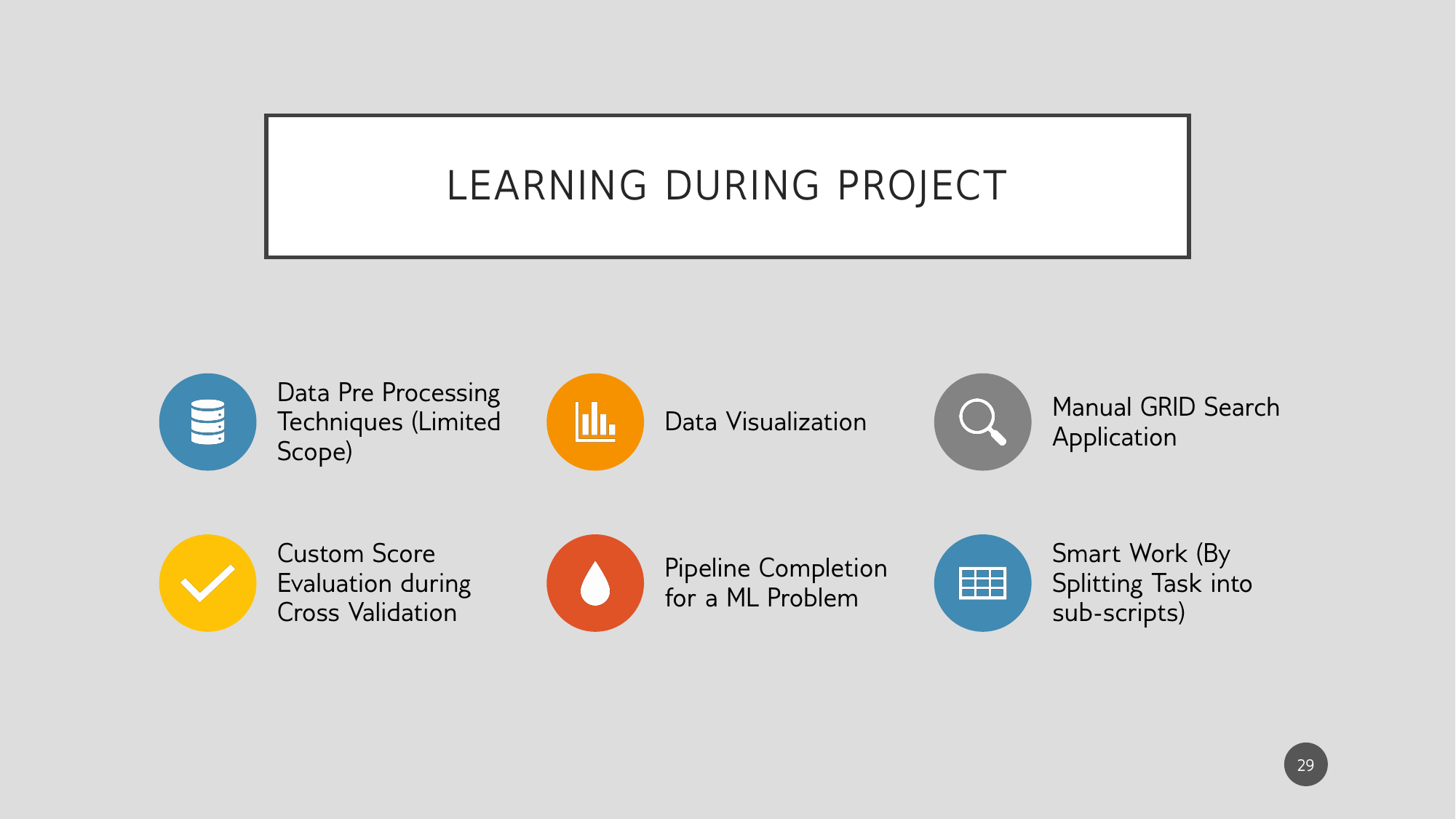

# LEARNING DURING PROJECT
Data Pre Processing Techniques (Limited Scope)
Data Visualization
Manual GRID Search Application
Custom Score Evaluation during Cross Validation
Pipeline Completion for a ML Problem
Smart Work (By Splitting Task into sub-scripts)
29